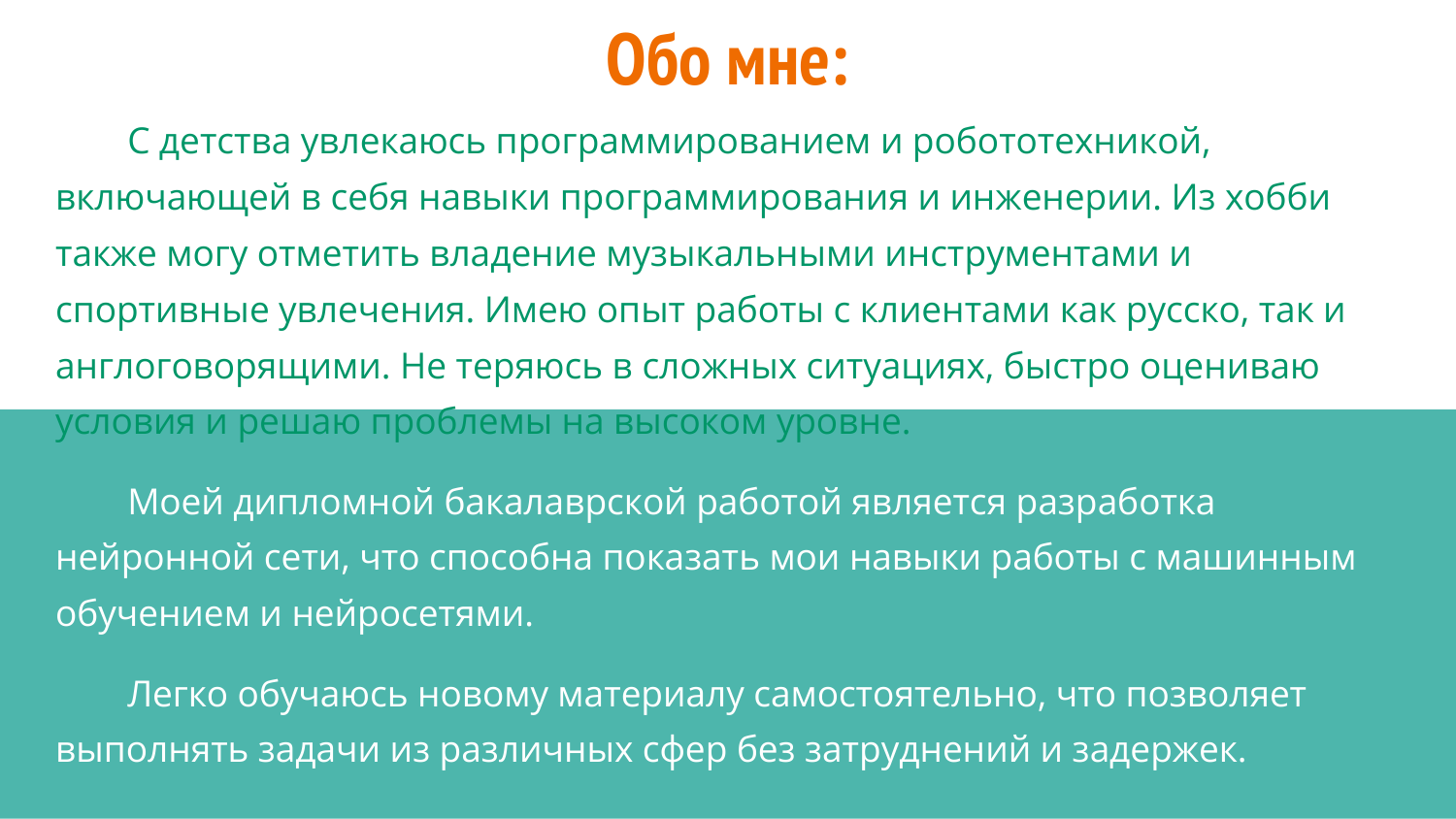

# Обо мне:
С детства увлекаюсь программированием и робототехникой, включающей в себя навыки программирования и инженерии. Из хобби также могу отметить владение музыкальными инструментами и спортивные увлечения. Имею опыт работы с клиентами как русско, так и англоговорящими. Не теряюсь в сложных ситуациях, быстро оцениваю условия и решаю проблемы на высоком уровне.
Моей дипломной бакалаврской работой является разработка нейронной сети, что способна показать мои навыки работы с машинным обучением и нейросетями.
Легко обучаюсь новому материалу самостоятельно, что позволяет выполнять задачи из различных сфер без затруднений и задержек.